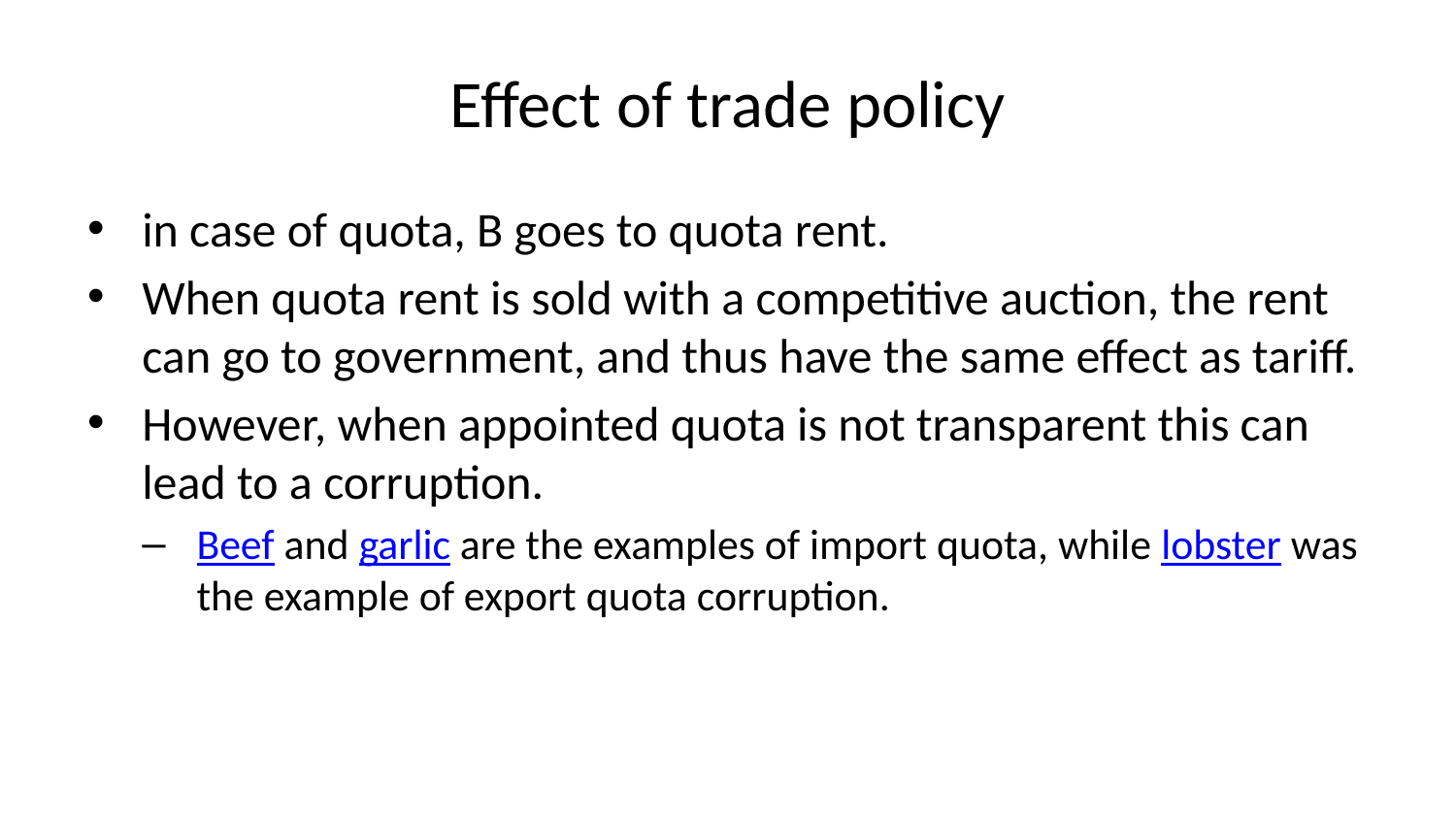

# Effect of trade policy
in case of quota, B goes to quota rent.
When quota rent is sold with a competitive auction, the rent can go to government, and thus have the same effect as tariff.
However, when appointed quota is not transparent this can lead to a corruption.
Beef and garlic are the examples of import quota, while lobster was the example of export quota corruption.